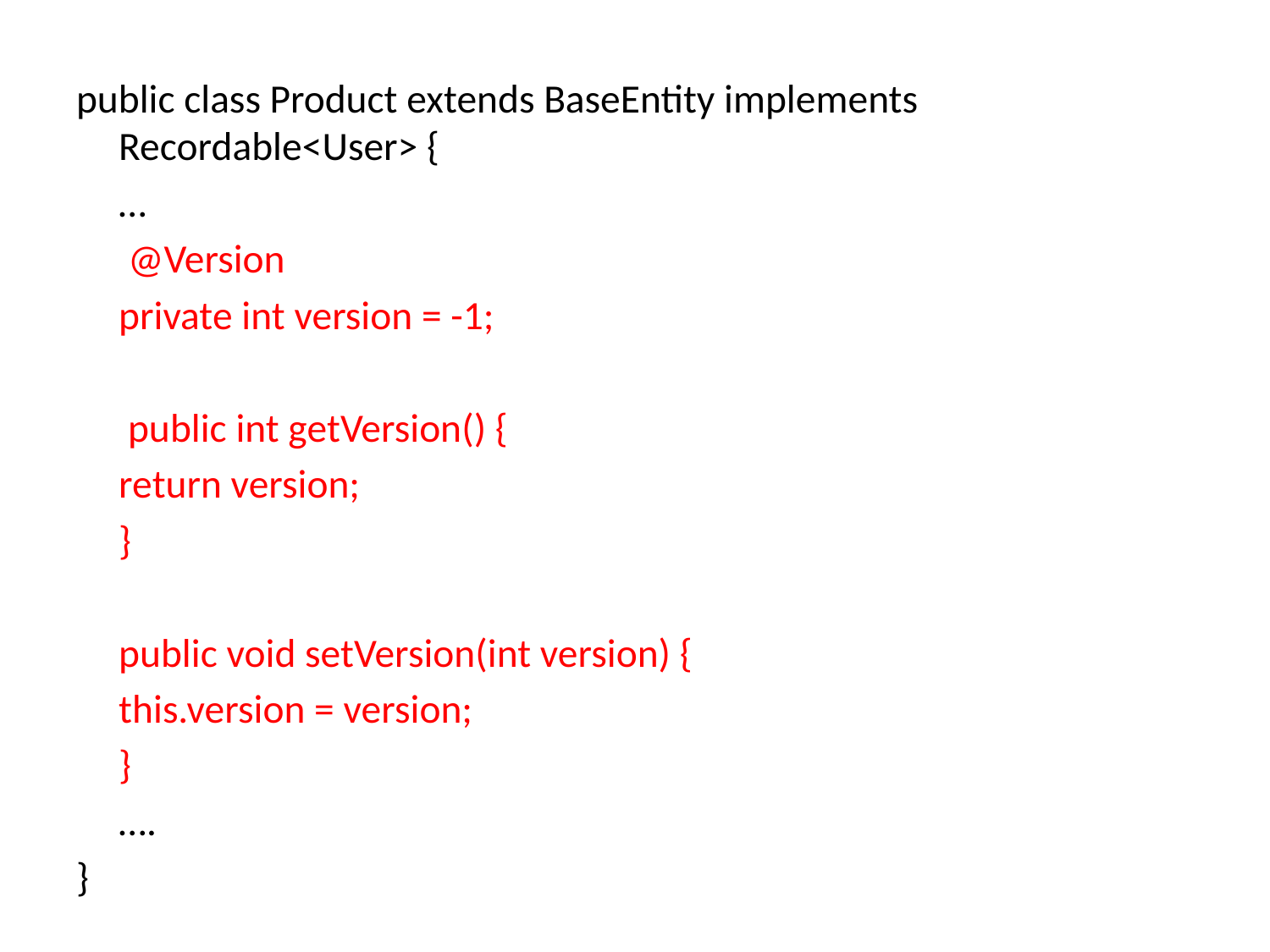

public class Product extends BaseEntity implements Recordable<User> {
	…
	 @Version
	private int version = -1;

	 public int getVersion() {
		return version;
	}

	public void setVersion(int version) {
		this.version = version;
	}
	….
}